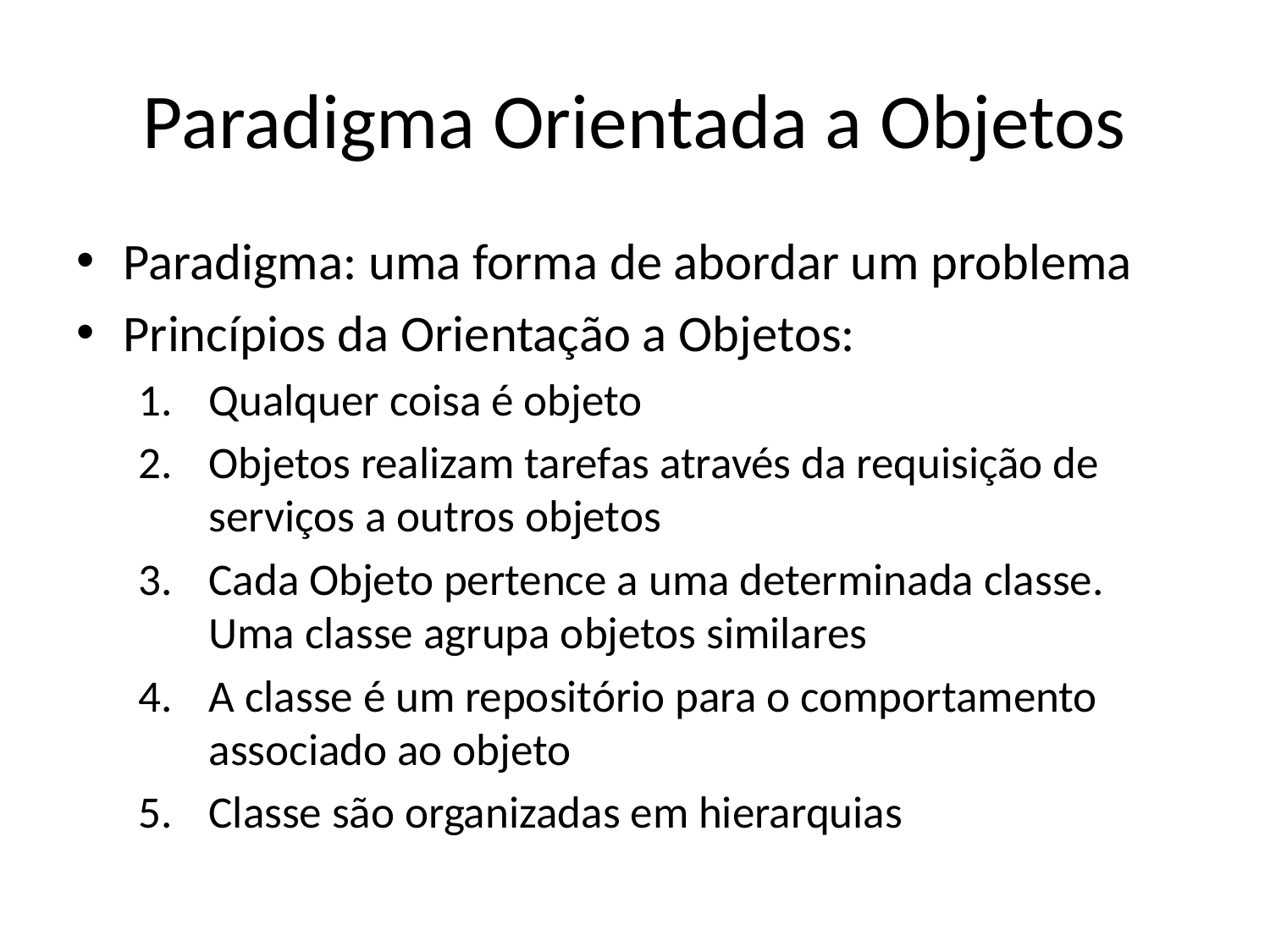

# Paradigma Orientada a Objetos
Paradigma: uma forma de abordar um problema
Princípios da Orientação a Objetos:
Qualquer coisa é objeto
Objetos realizam tarefas através da requisição de serviços a outros objetos
Cada Objeto pertence a uma determinada classe. Uma classe agrupa objetos similares
A classe é um repositório para o comportamento associado ao objeto
Classe são organizadas em hierarquias